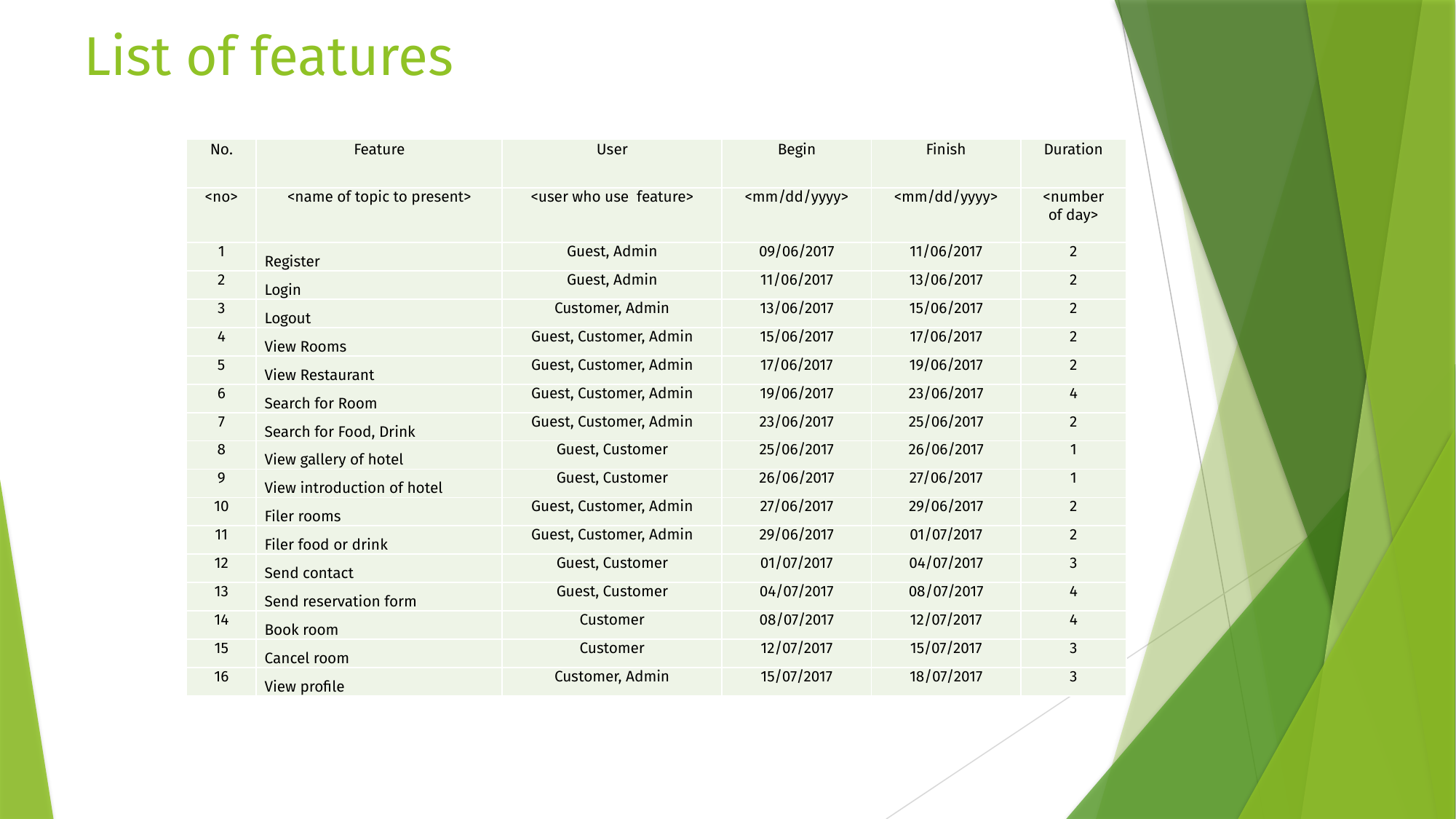

# List of features
| No. | Feature | User | Begin | Finish | Duration |
| --- | --- | --- | --- | --- | --- |
| <no> | <name of topic to present> | <user who use feature> | <mm/dd/yyyy> | <mm/dd/yyyy> | <number of day> |
| 1 | Register | Guest, Admin | 09/06/2017 | 11/06/2017 | 2 |
| 2 | Login | Guest, Admin | 11/06/2017 | 13/06/2017 | 2 |
| 3 | Logout | Customer, Admin | 13/06/2017 | 15/06/2017 | 2 |
| 4 | View Rooms | Guest, Customer, Admin | 15/06/2017 | 17/06/2017 | 2 |
| 5 | View Restaurant | Guest, Customer, Admin | 17/06/2017 | 19/06/2017 | 2 |
| 6 | Search for Room | Guest, Customer, Admin | 19/06/2017 | 23/06/2017 | 4 |
| 7 | Search for Food, Drink | Guest, Customer, Admin | 23/06/2017 | 25/06/2017 | 2 |
| 8 | View gallery of hotel | Guest, Customer | 25/06/2017 | 26/06/2017 | 1 |
| 9 | View introduction of hotel | Guest, Customer | 26/06/2017 | 27/06/2017 | 1 |
| 10 | Filer rooms | Guest, Customer, Admin | 27/06/2017 | 29/06/2017 | 2 |
| 11 | Filer food or drink | Guest, Customer, Admin | 29/06/2017 | 01/07/2017 | 2 |
| 12 | Send contact | Guest, Customer | 01/07/2017 | 04/07/2017 | 3 |
| 13 | Send reservation form | Guest, Customer | 04/07/2017 | 08/07/2017 | 4 |
| 14 | Book room | Customer | 08/07/2017 | 12/07/2017 | 4 |
| 15 | Cancel room | Customer | 12/07/2017 | 15/07/2017 | 3 |
| 16 | View profile | Customer, Admin | 15/07/2017 | 18/07/2017 | 3 |